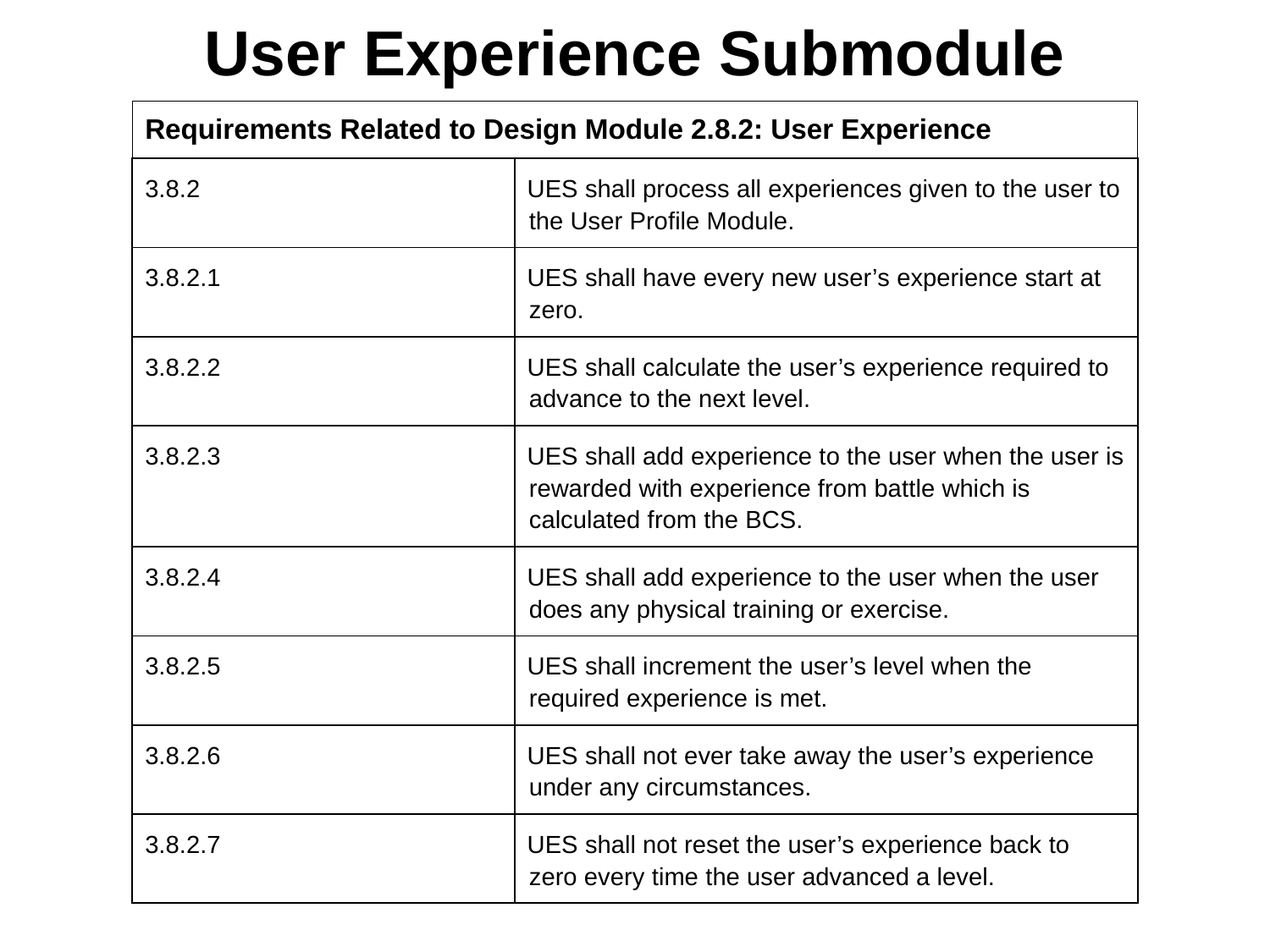

# User Experience Submodule
| Requirements Related to Design Module 2.8.2: User Experience |
| --- |
| 3.8.2 | UES shall process all experiences given to the user to the User Profile Module. |
| --- | --- |
| 3.8.2.1 | UES shall have every new user’s experience start at zero. |
| 3.8.2.2 | UES shall calculate the user’s experience required to advance to the next level. |
| 3.8.2.3 | UES shall add experience to the user when the user is rewarded with experience from battle which is calculated from the BCS. |
| 3.8.2.4 | UES shall add experience to the user when the user does any physical training or exercise. |
| 3.8.2.5 | UES shall increment the user’s level when the required experience is met. |
| 3.8.2.6 | UES shall not ever take away the user’s experience under any circumstances. |
| 3.8.2.7 | UES shall not reset the user’s experience back to zero every time the user advanced a level. |